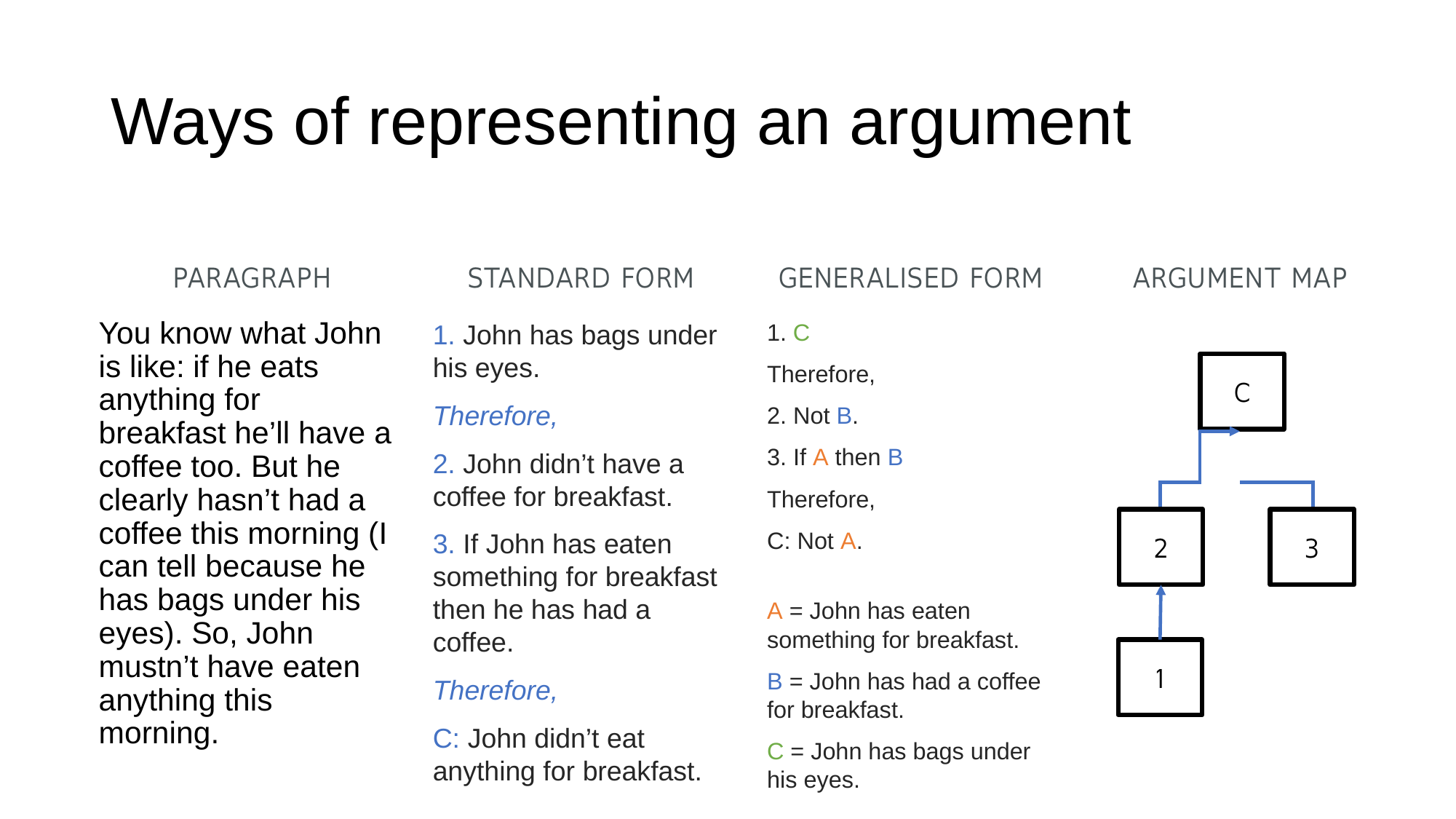

# Ways of representing an argument
Argument Map
generalised form
Standard form
Paragraph
1. C
Therefore,
2. Not B.
3. If A then B
Therefore,
C: Not A.
A = John has eaten something for breakfast.
B = John has had a coffee for breakfast.
C = John has bags under his eyes.

1. John has bags under his eyes.
Therefore,
2. John didn’t have a coffee for breakfast.
3. If John has eaten something for breakfast then he has had a coffee.
Therefore,
C: John didn’t eat anything for breakfast.
You know what John is like: if he eats anything for breakfast he’ll have a coffee too. But he clearly hasn’t had a coffee this morning (I can tell because he has bags under his eyes). So, John mustn’t have eaten anything this morning.
C
3
2
1